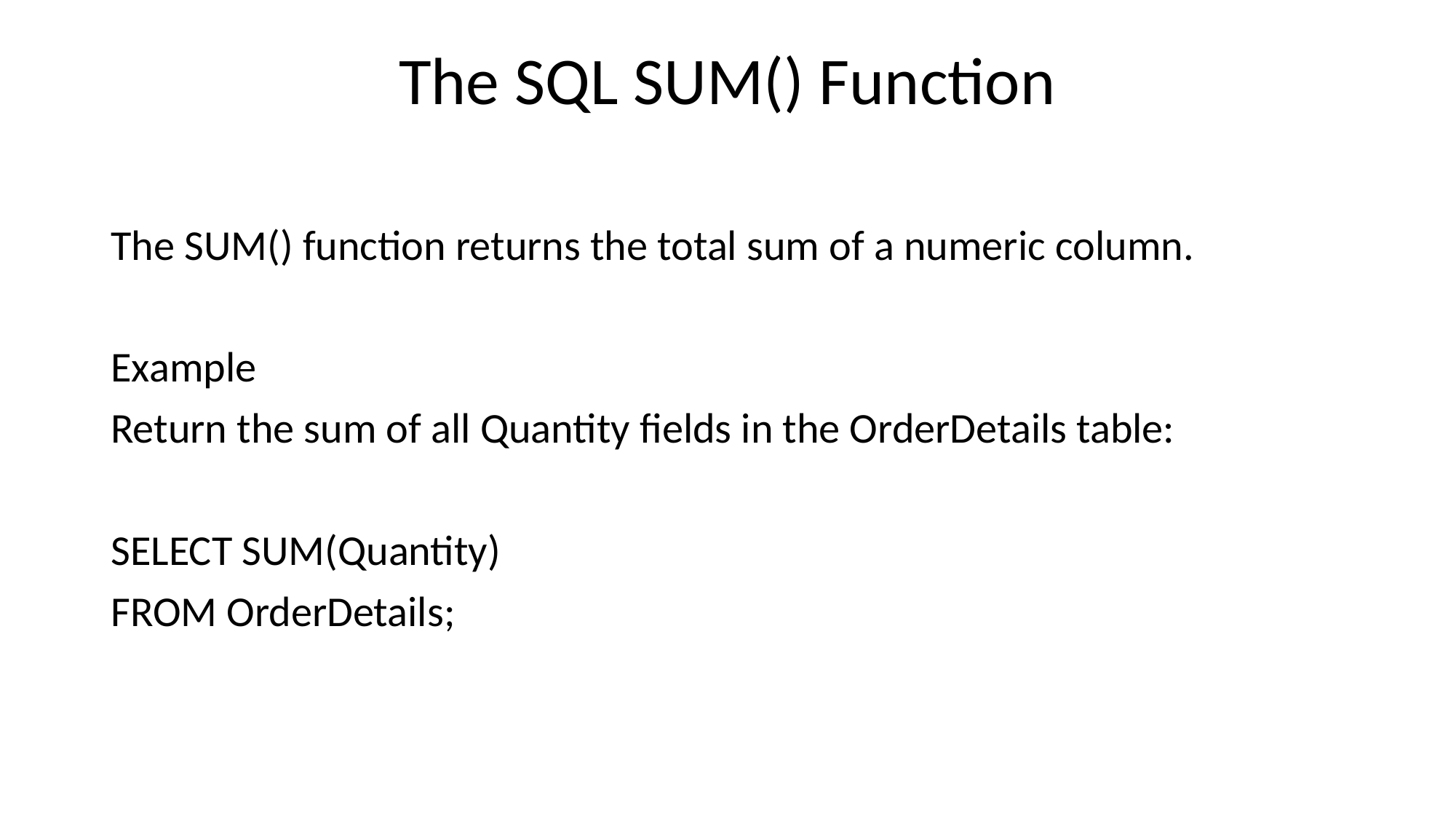

# The SQL SUM() Function
The SUM() function returns the total sum of a numeric column.

Example
Return the sum of all Quantity fields in the OrderDetails table:

SELECT SUM(Quantity)
FROM OrderDetails;